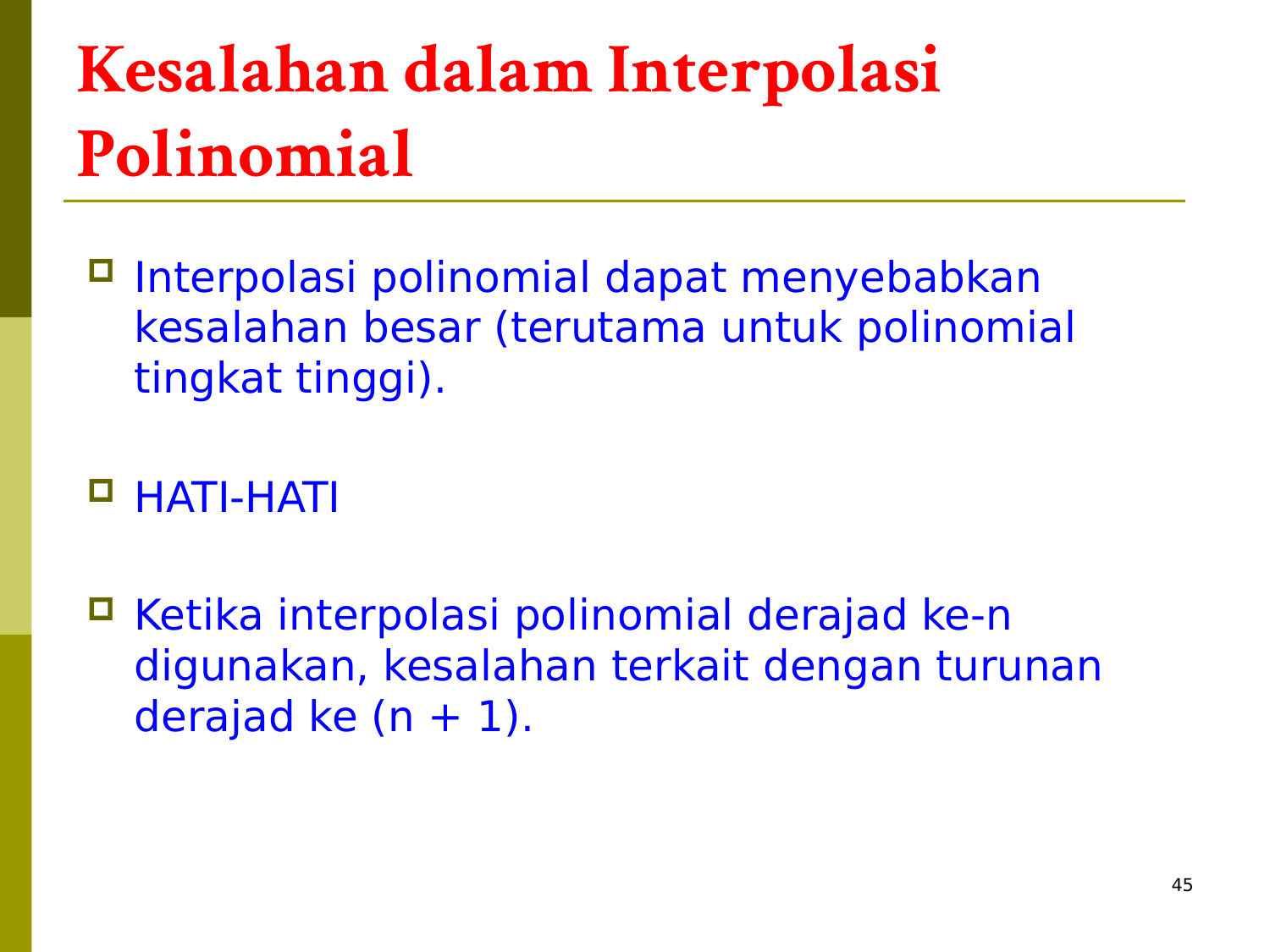

# Kesalahan dalam Interpolasi Polinomial
Interpolasi polinomial dapat menyebabkan kesalahan besar (terutama untuk polinomial tingkat tinggi).

HATI-HATI

Ketika interpolasi polinomial derajad ke-n digunakan, kesalahan terkait dengan turunan derajad ke (n + 1).

45